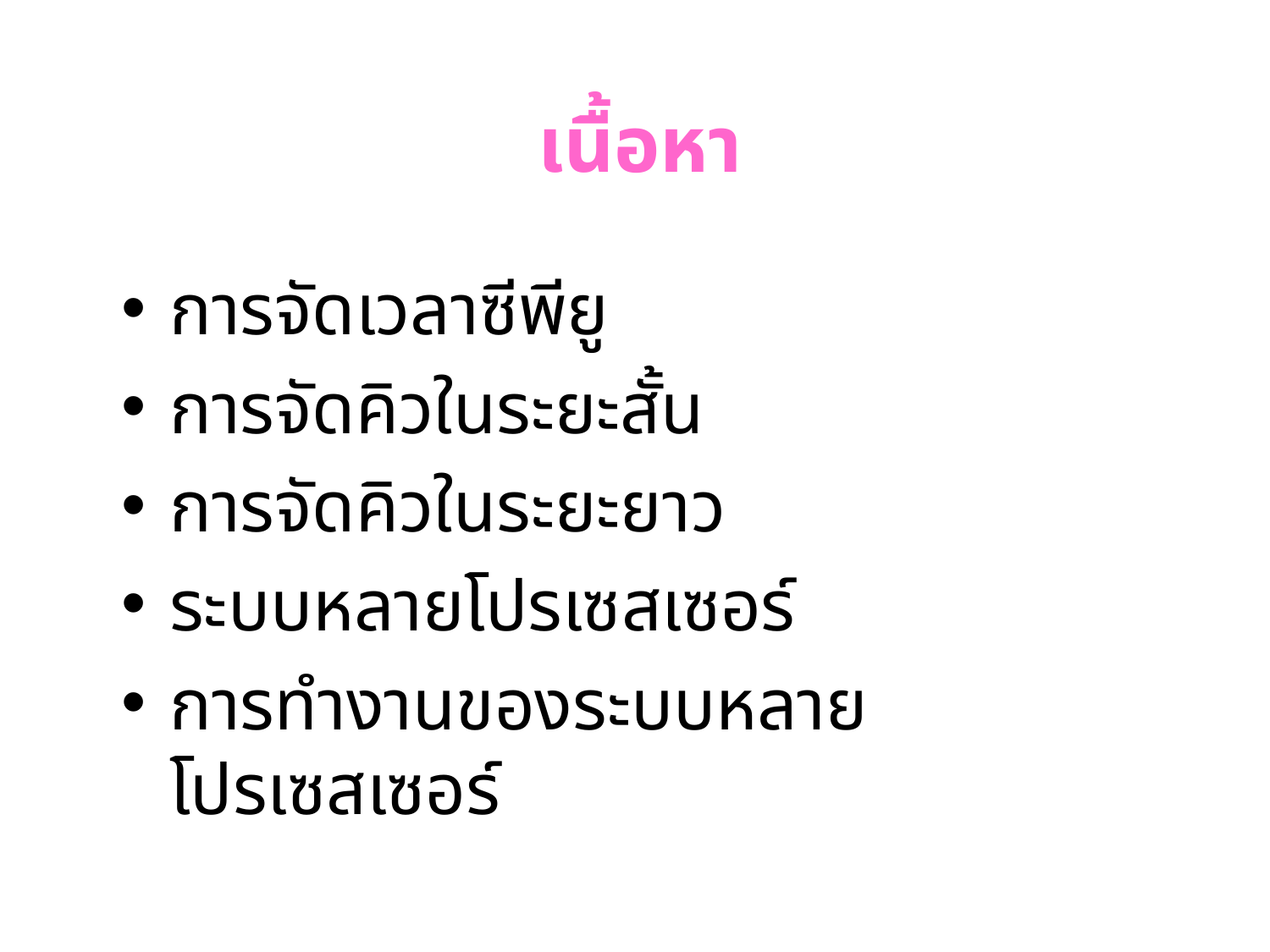

# เนื้อหา
การจัดเวลาซีพียู
การจัดคิวในระยะสั้น
การจัดคิวในระยะยาว
ระบบหลายโปรเซสเซอร์
การทำงานของระบบหลายโปรเซสเซอร์